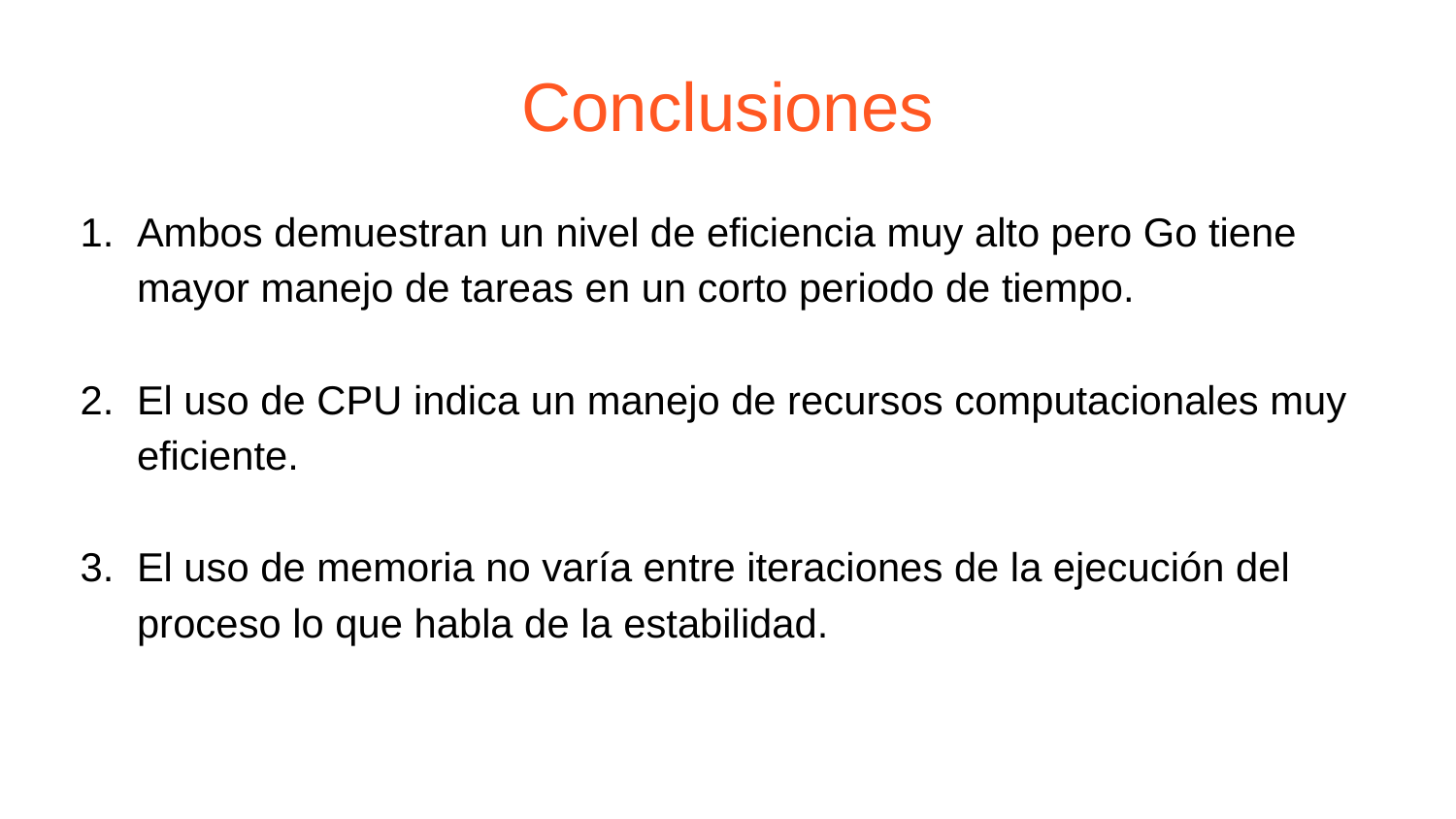

# Conclusiones
Ambos demuestran un nivel de eficiencia muy alto pero Go tiene mayor manejo de tareas en un corto periodo de tiempo.

El uso de CPU indica un manejo de recursos computacionales muy eficiente.

El uso de memoria no varía entre iteraciones de la ejecución del proceso lo que habla de la estabilidad.